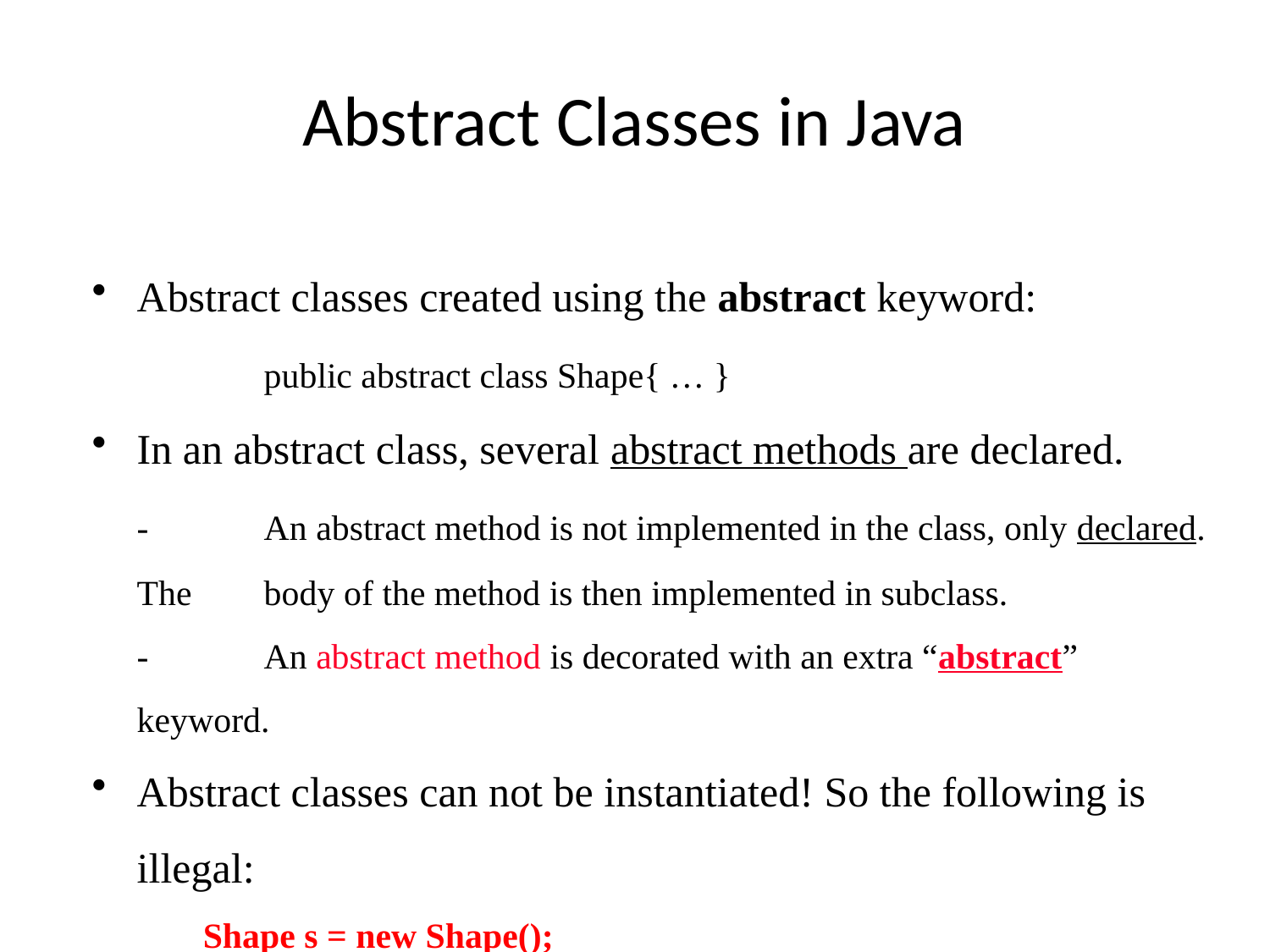

Abstract Classes in Java
Abstract classes created using the abstract keyword:
		public abstract class Shape{ … }
In an abstract class, several abstract methods are declared.
	-	An abstract method is not implemented in the class, only declared. The 	body of the method is then implemented in subclass.
	-	An abstract method is decorated with an extra “abstract” keyword.
Abstract classes can not be instantiated! So the following is illegal:
Shape s = new Shape();